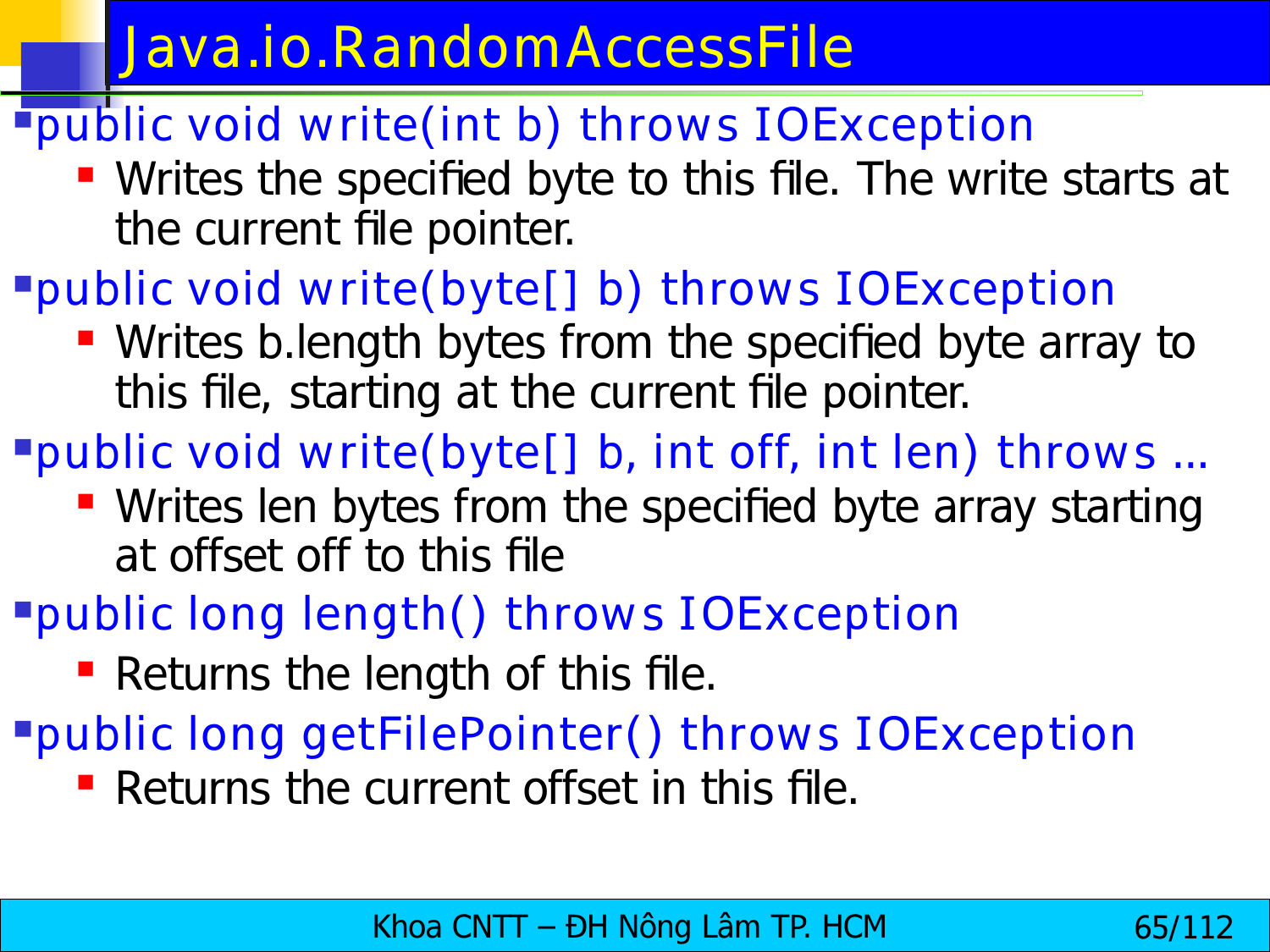

# Java.io.RandomAccessFile
public void write(int b) throws IOException
Writes the specified byte to this file. The write starts at the current file pointer.
public void write(byte[] b) throws IOException
Writes b.length bytes from the specified byte array to this file, starting at the current file pointer.
public void write(byte[] b, int off, int len) throws …
Writes len bytes from the specified byte array starting at offset off to this file
public long length() throws IOException
Returns the length of this file.
public long getFilePointer() throws IOException
Returns the current offset in this file.